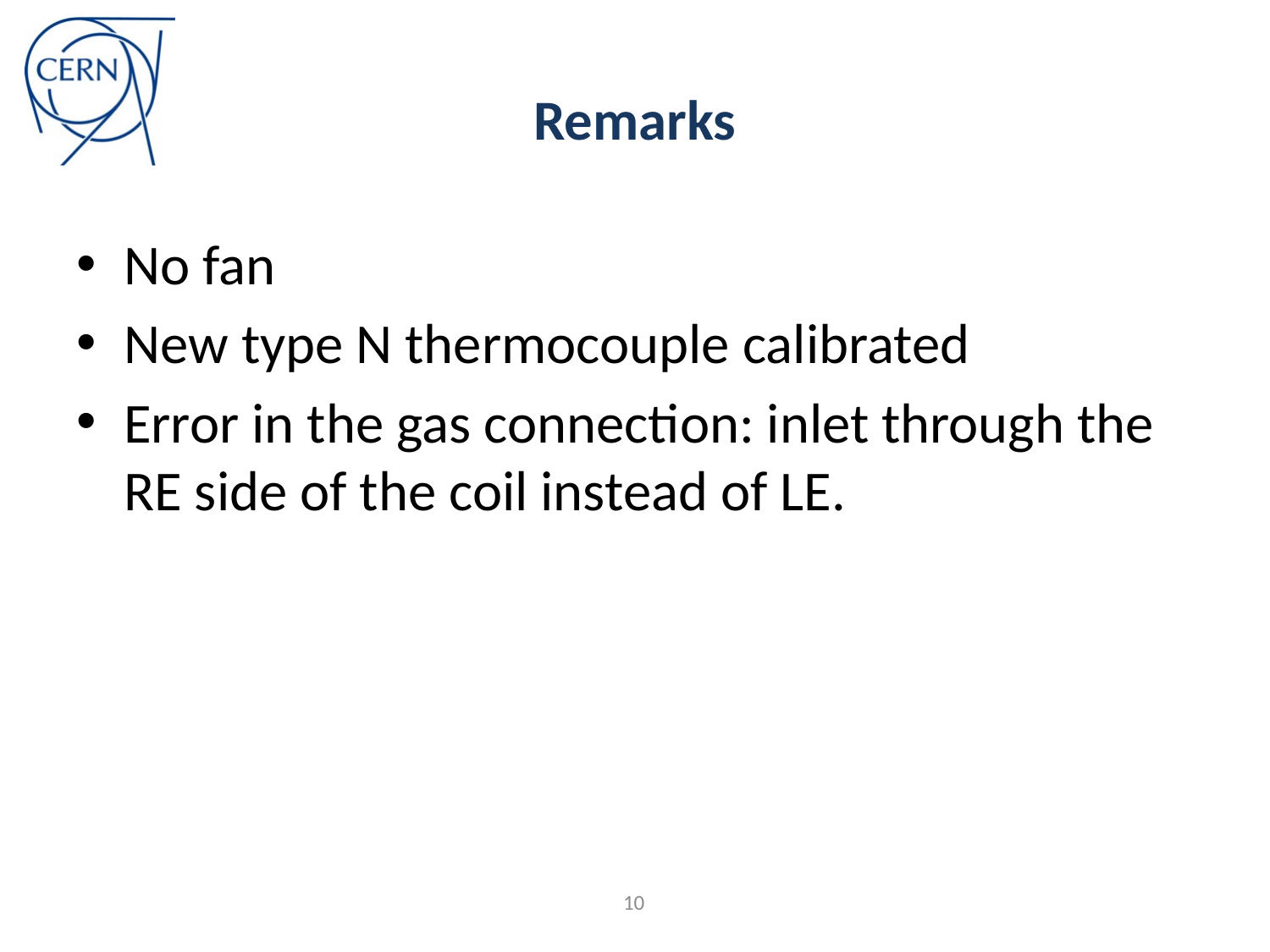

# Remarks
No fan
New type N thermocouple calibrated
Error in the gas connection: inlet through the RE side of the coil instead of LE.
10